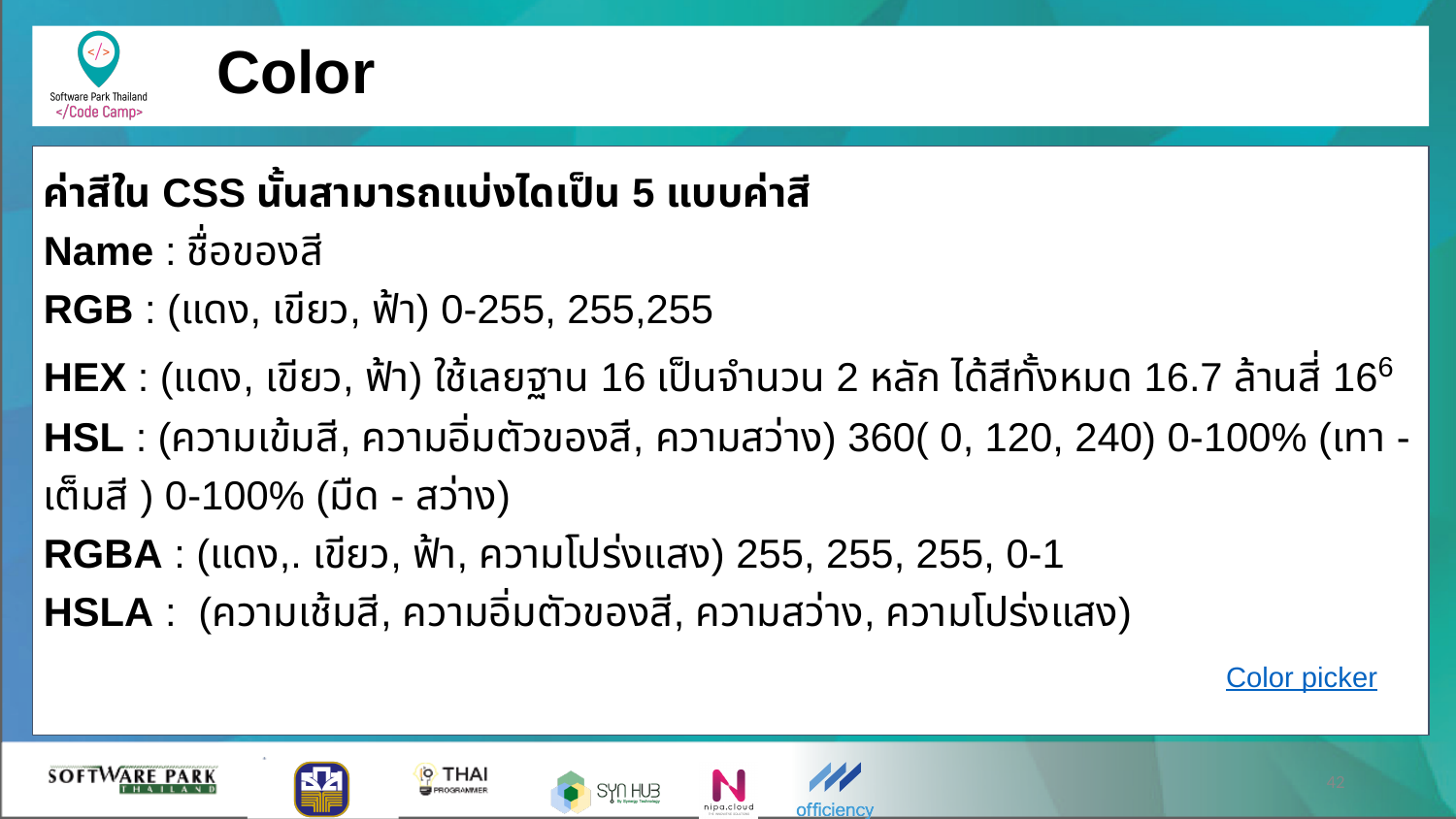

# Color
ค่าสีใน CSS นั้นสามารถแบ่งไดเป็น 5 แบบค่าสี
Name : ชื่อของสี
RGB : (แดง, เขียว, ฟ้า) 0-255, 255,255
HEX : (แดง, เขียว, ฟ้า) ใช้เลยฐาน 16 เป็นจำนวน 2 หลัก ได้สีทั้งหมด 16.7 ล้านสี่ 166
HSL : (ความเข้มสี, ความอิ่มตัวของสี, ความสว่าง) 360( 0, 120, 240) 0-100% (เทา - เต็มสี ) 0-100% (มืด - สว่าง)
RGBA : (แดง,. เขียว, ฟ้า, ความโปร่งแสง) 255, 255, 255, 0-1
HSLA :  (ความเช้มสี, ความอิ่มตัวของสี, ความสว่าง, ความโปร่งแสง)

Color picker
42